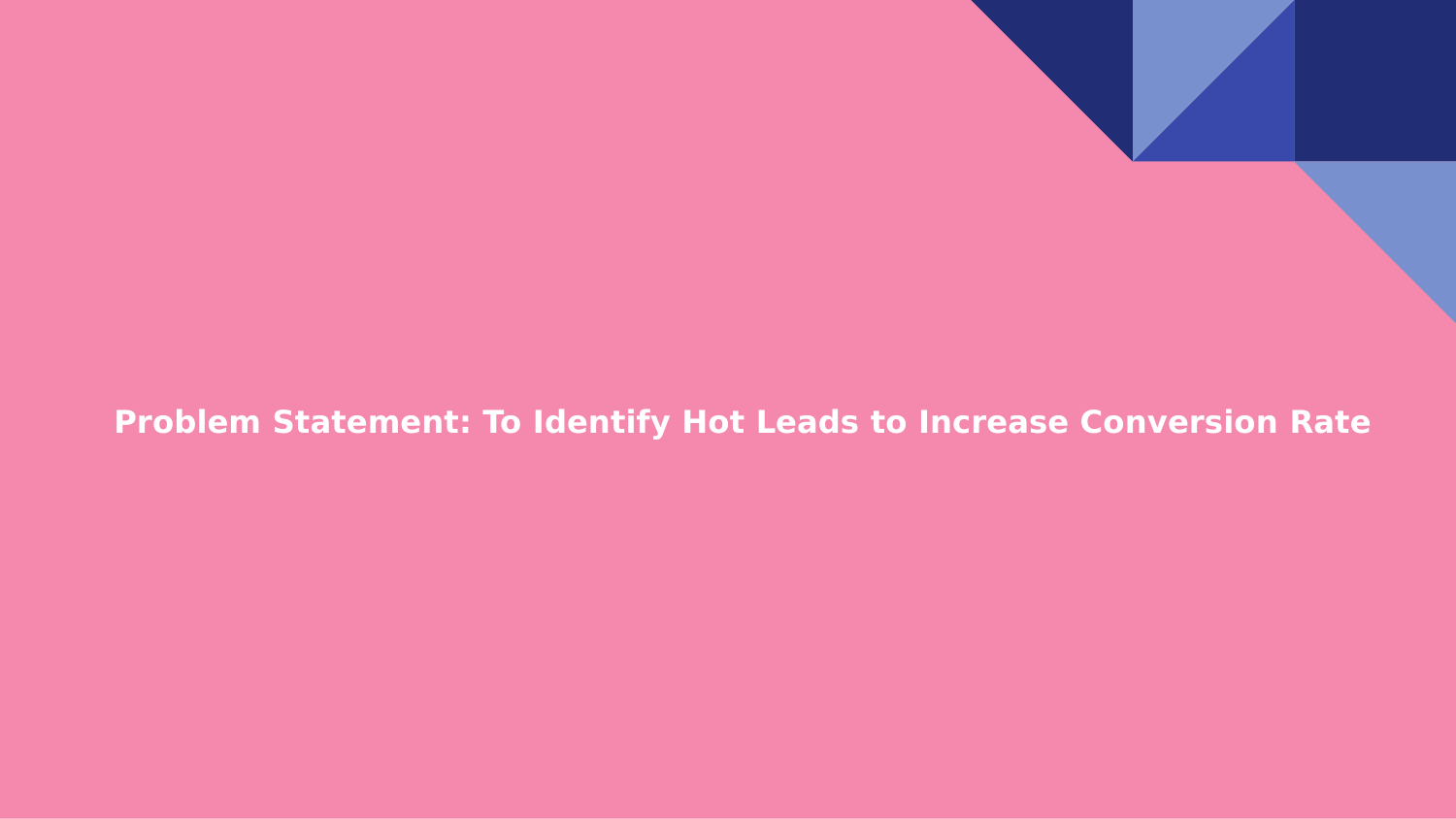

Problem Statement: To Identify Hot Leads to Increase Conversion Rate